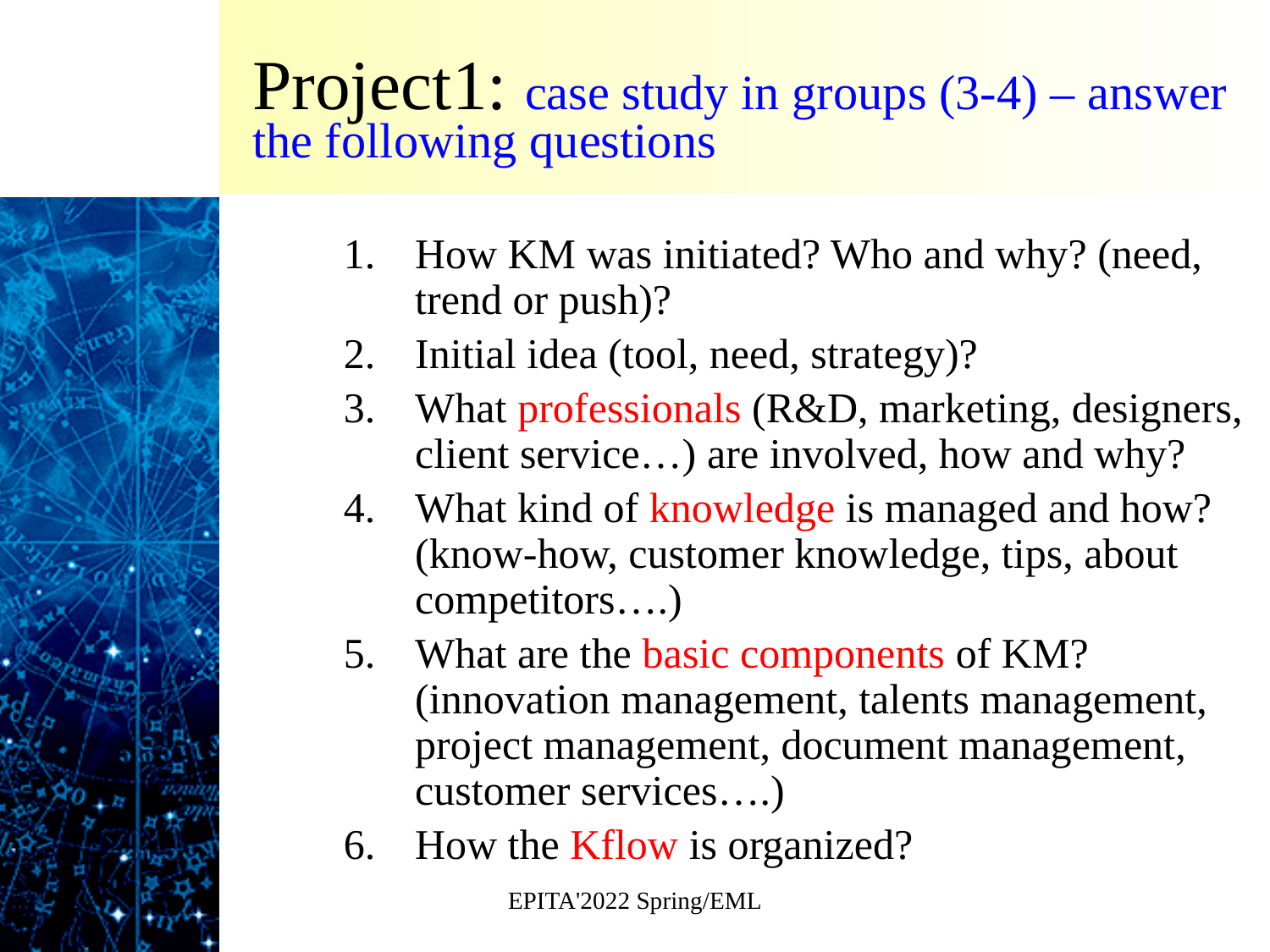

# Project1: case study in groups (3-4) – answer the following questions
How KM was initiated? Who and why? (need, trend or push)?
Initial idea (tool, need, strategy)?
What professionals (R&D, marketing, designers, client service…) are involved, how and why?
What kind of knowledge is managed and how? (know-how, customer knowledge, tips, about competitors….)
What are the basic components of KM? (innovation management, talents management, project management, document management, customer services….)
How the Kflow is organized?

EPITA'2022 Spring/EML